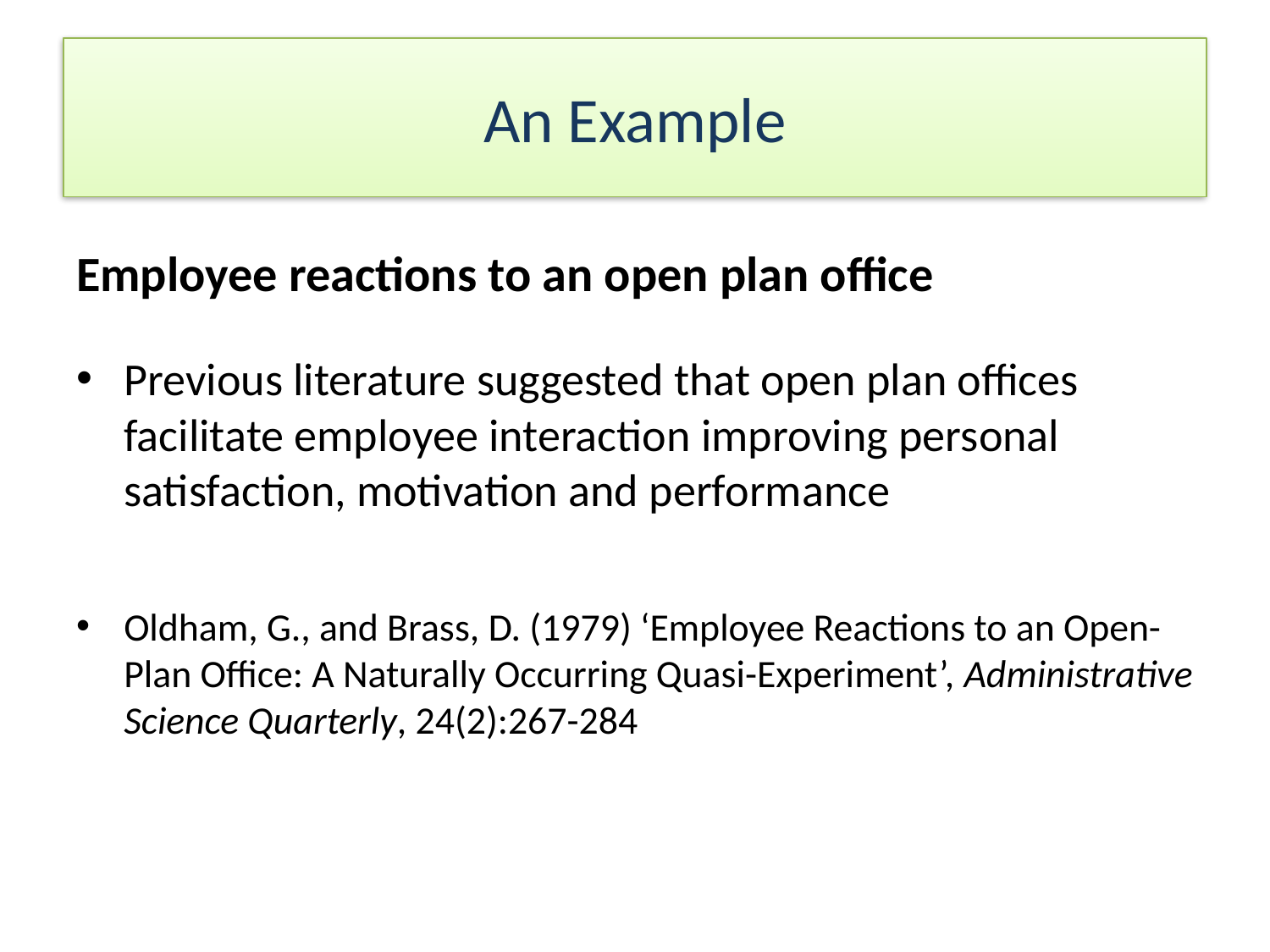

# An Example
Employee reactions to an open plan office

Previous literature suggested that open plan offices facilitate employee interaction improving personal satisfaction, motivation and performance

Oldham, G., and Brass, D. (1979) ‘Employee Reactions to an Open-Plan Office: A Naturally Occurring Quasi-Experiment’, Administrative Science Quarterly, 24(2):267-284